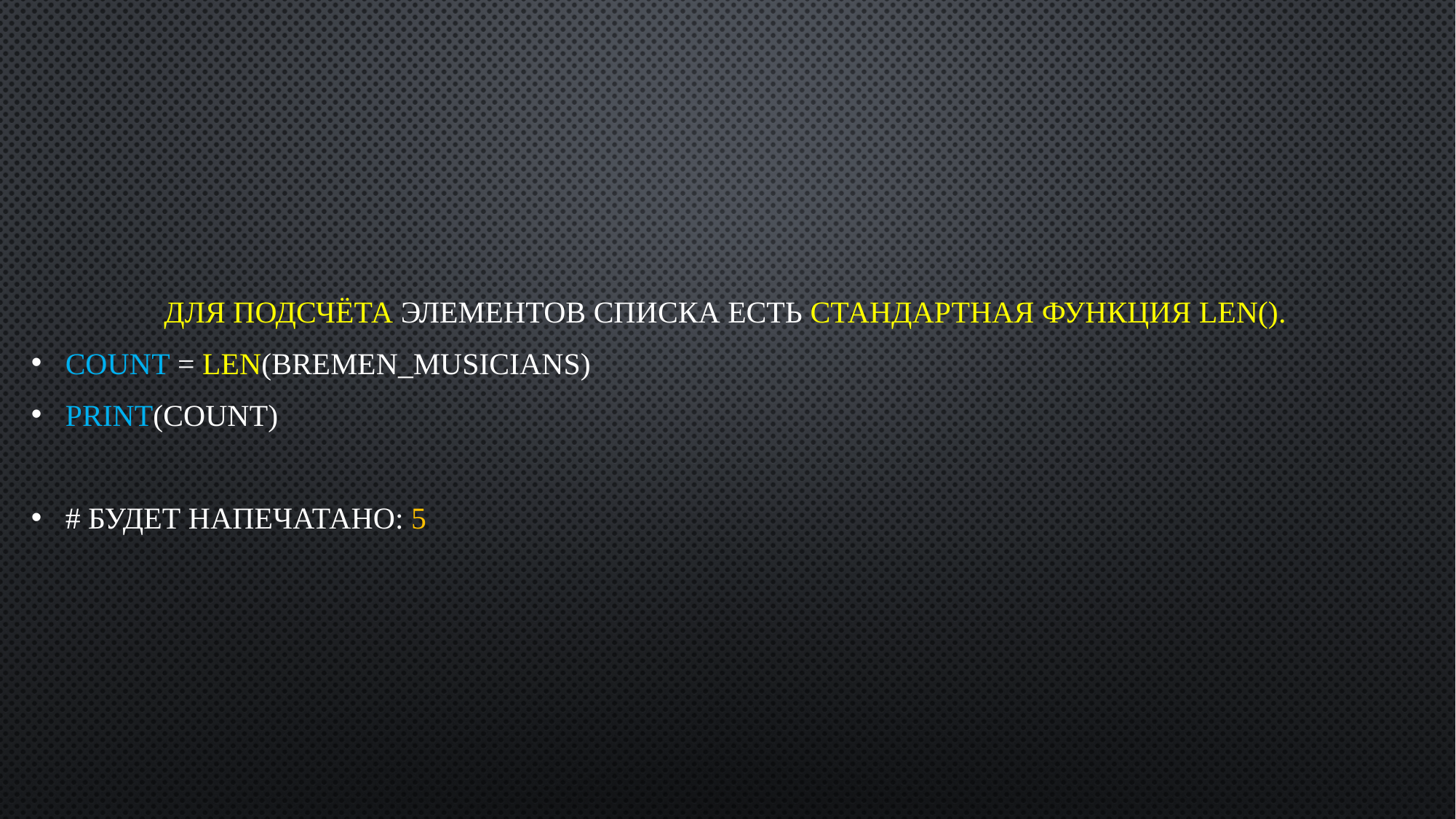

Для подсчёта элементов списка есть стандартная функция len().
count = len(bremen_musicians)
print(count)

# Будет напечатано: 5